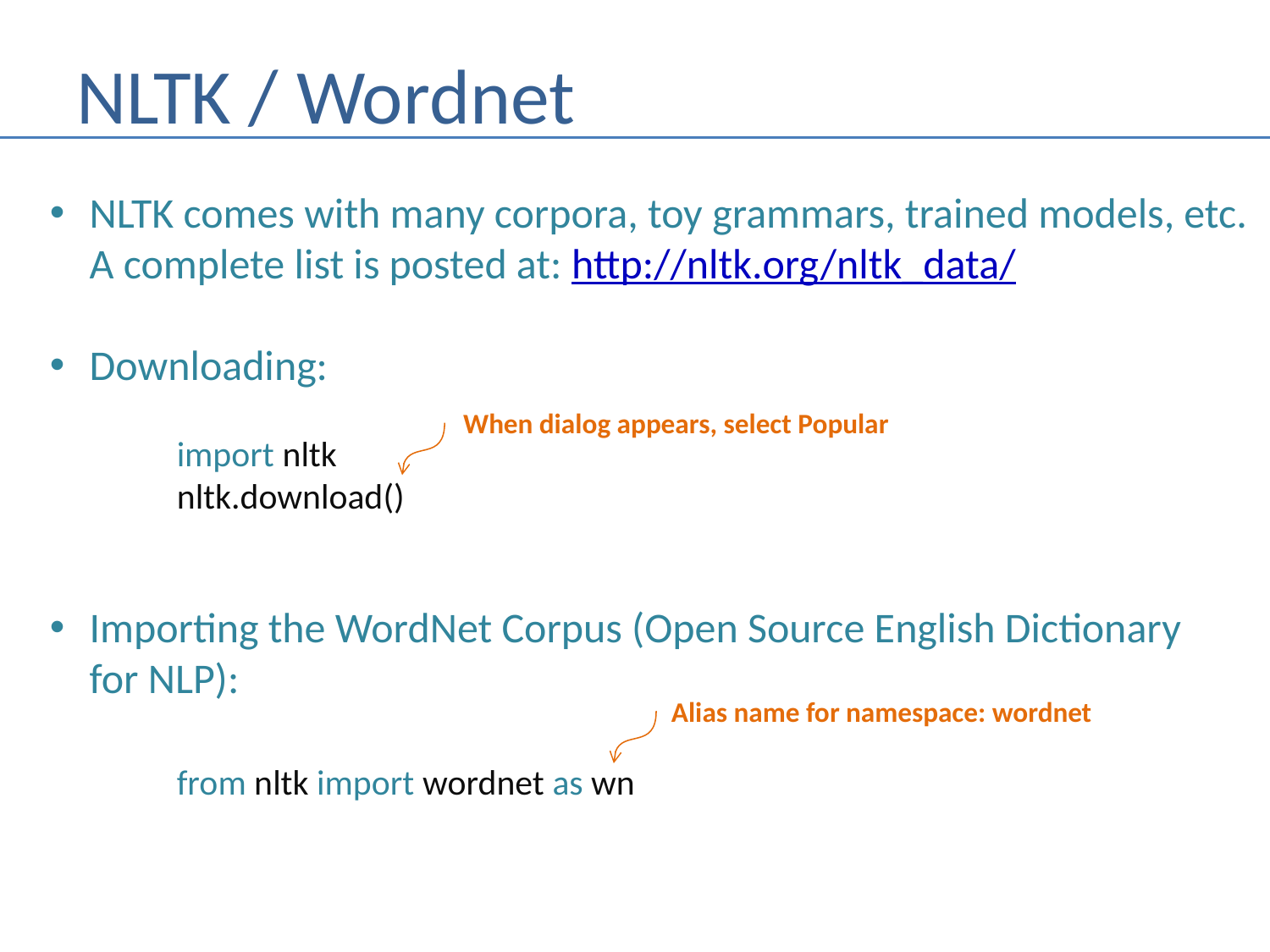

# NLTK / Wordnet
NLTK comes with many corpora, toy grammars, trained models, etc.
A complete list is posted at: http://nltk.org/nltk_data/

Downloading:

	import nltk
	nltk.download()

Importing the WordNet Corpus (Open Source English Dictionary
for NLP):

	from nltk import wordnet as wn

When dialog appears, select Popular
Alias name for namespace: wordnet